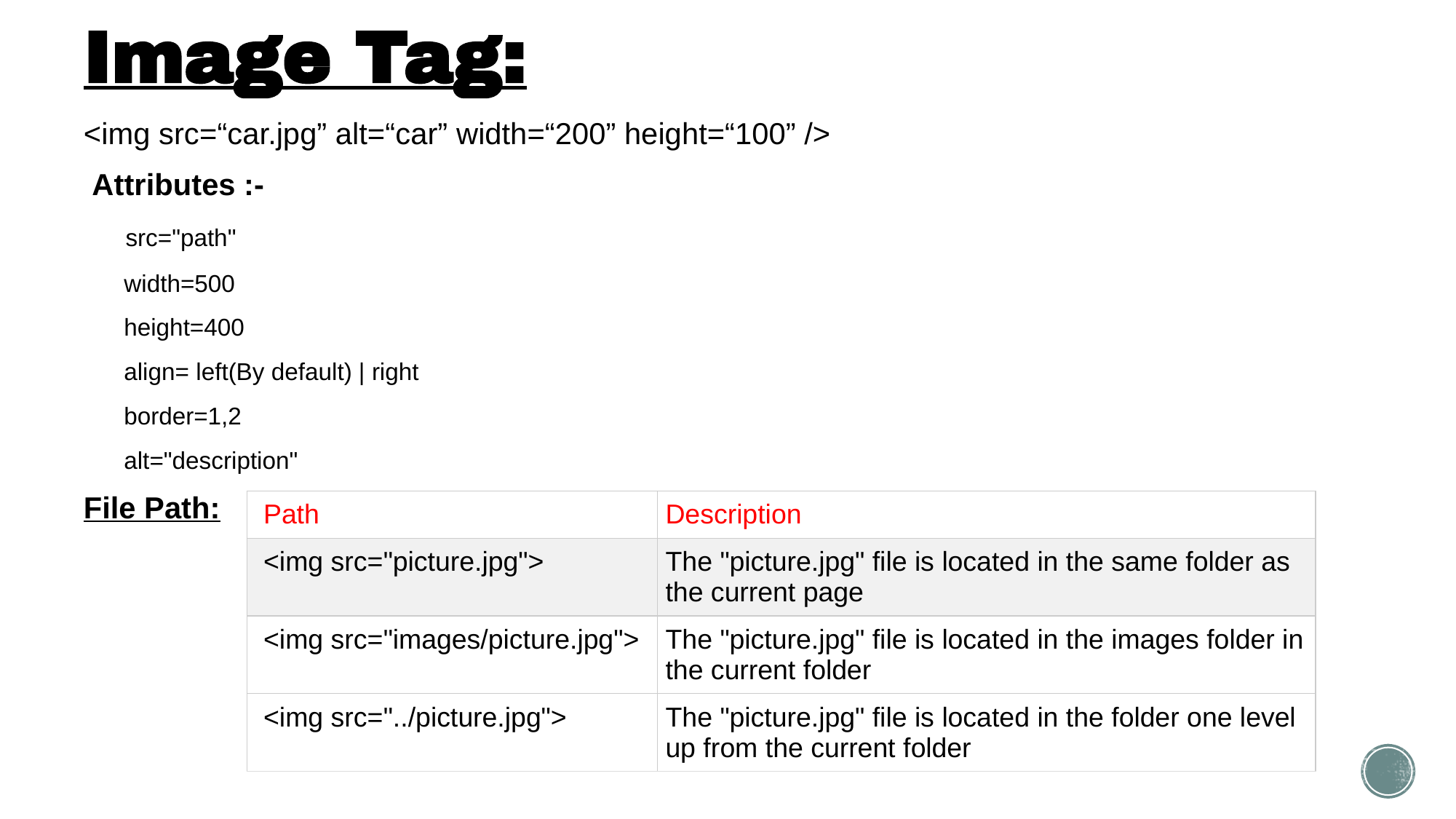

# Image Tag:
<img src=“car.jpg” alt=“car” width=“200” height=“100” />
 Attributes :-
     src="path"
      width=500
      height=400
      align= left(By default) | right
      border=1,2
      alt="description"
File Path:

| Path | Description |
| --- | --- |
| <img src="picture.jpg"> | The "picture.jpg" file is located in the same folder as the current page |
| <img src="images/picture.jpg"> | The "picture.jpg" file is located in the images folder in the current folder |
| <img src="../picture.jpg"> | The "picture.jpg" file is located in the folder one level up from the current folder |